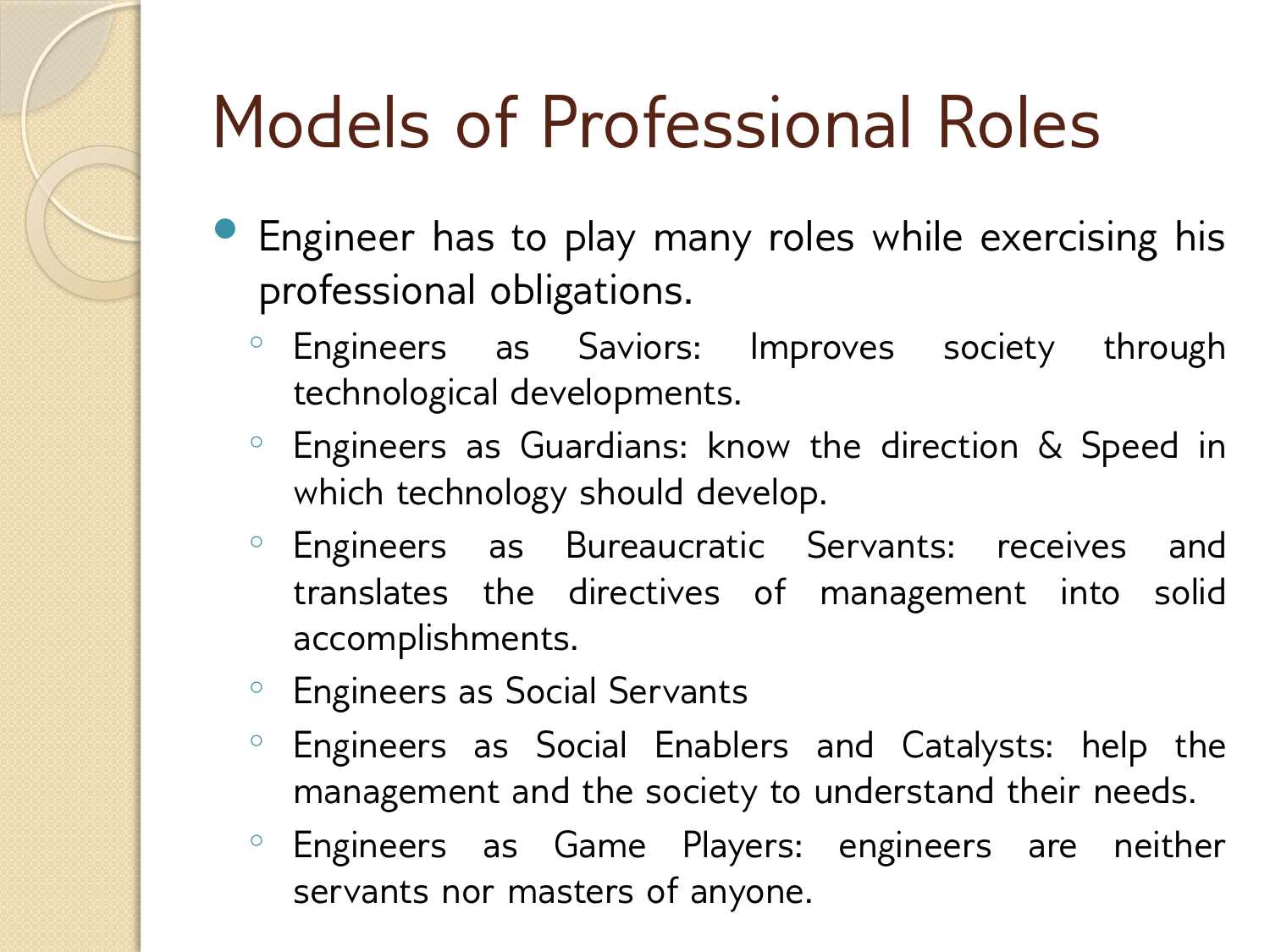

# Models of Professional Roles
Engineer has to play many roles while exercising his professional obligations.
Engineers as Saviors: Improves society through technological developments.
Engineers as Guardians: know the direction & Speed in which technology should develop.
Engineers as Bureaucratic Servants: receives and translates the directives of management into solid accomplishments.
Engineers as Social Servants
Engineers as Social Enablers and Catalysts: help the management and the society to understand their needs.
Engineers as Game Players: engineers are neither servants nor masters of anyone.